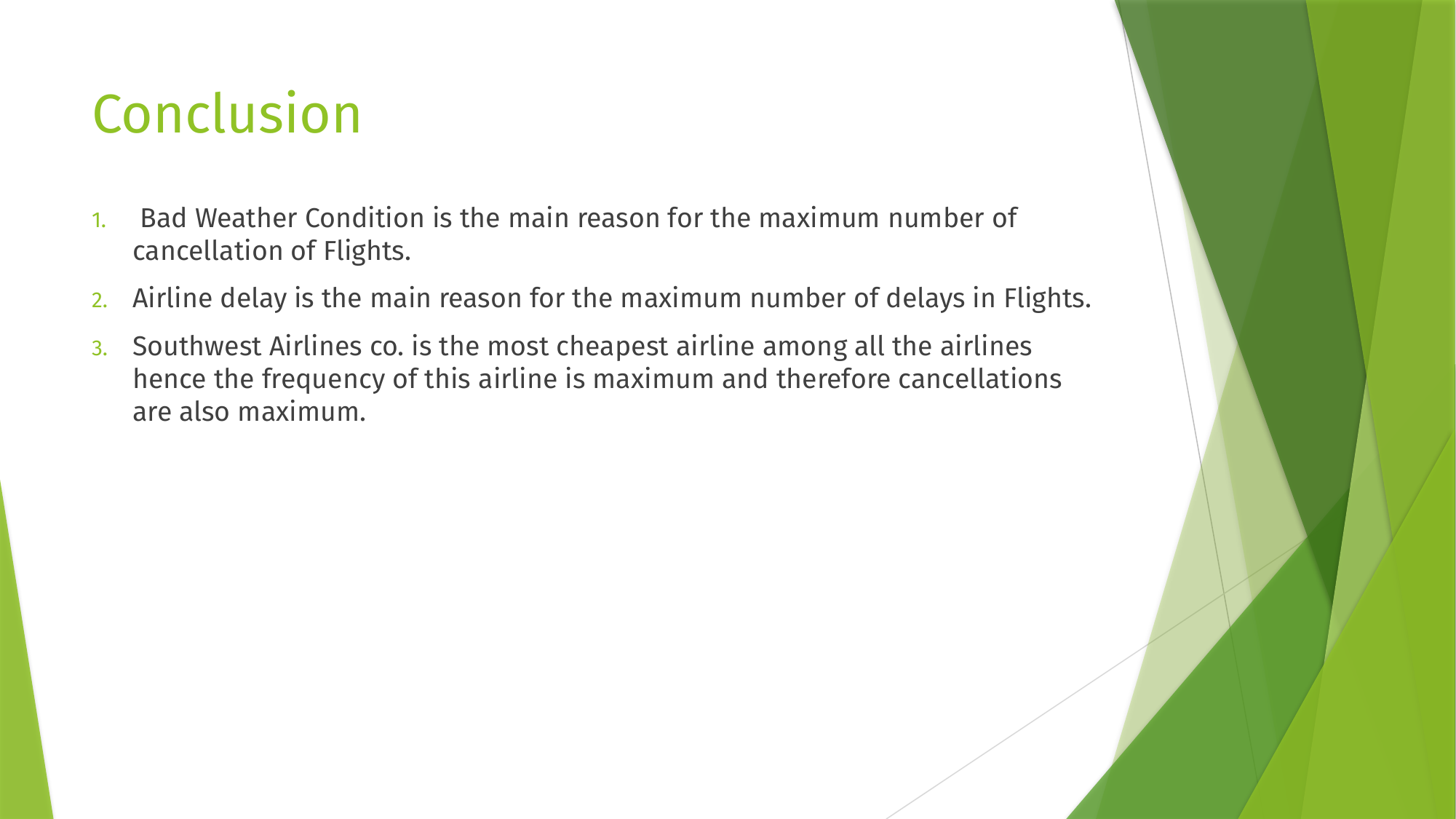

# Conclusion
 Bad Weather Condition is the main reason for the maximum number of cancellation of Flights.
Airline delay is the main reason for the maximum number of delays in Flights.
Southwest Airlines co. is the most cheapest airline among all the airlines hence the frequency of this airline is maximum and therefore cancellations are also maximum.